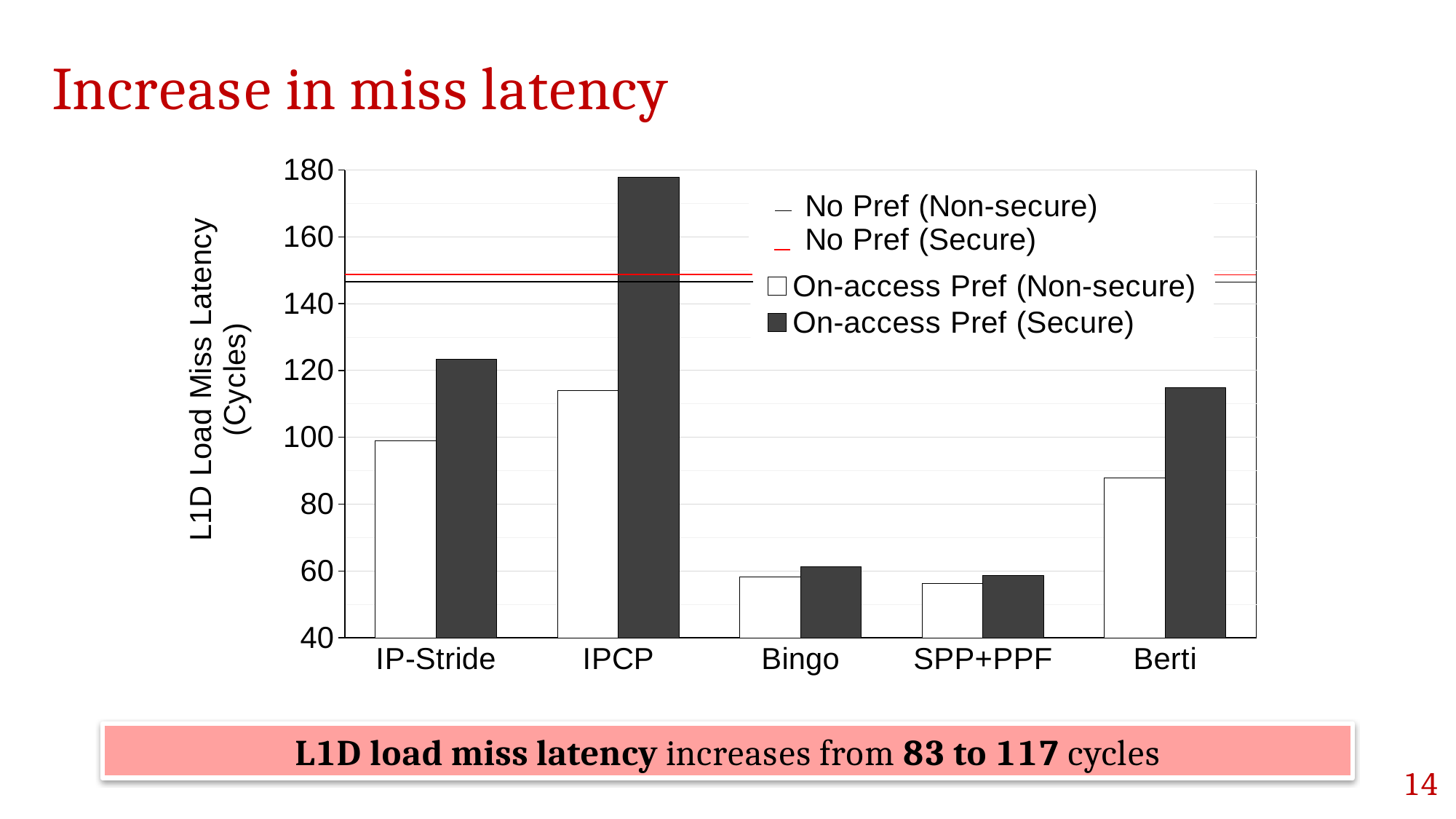

# Increase in miss latency

### Chart

| Category | On-access Pref (Non-secure) | On-access Pref (Secure) |
|---|---|---|
| IP-Stride | 99.01993929 | 123.3902267 |
| IPCP | 114.0878992 | 177.8577865 |
| Bingo | 58.24851962 | 61.31689789 |
| SPP+PPF | 56.2853973 | 58.59423721 |
| Berti | 87.79483245 | 114.7873931 |
L1D load miss latency increases from 83 to 117 cycles
14